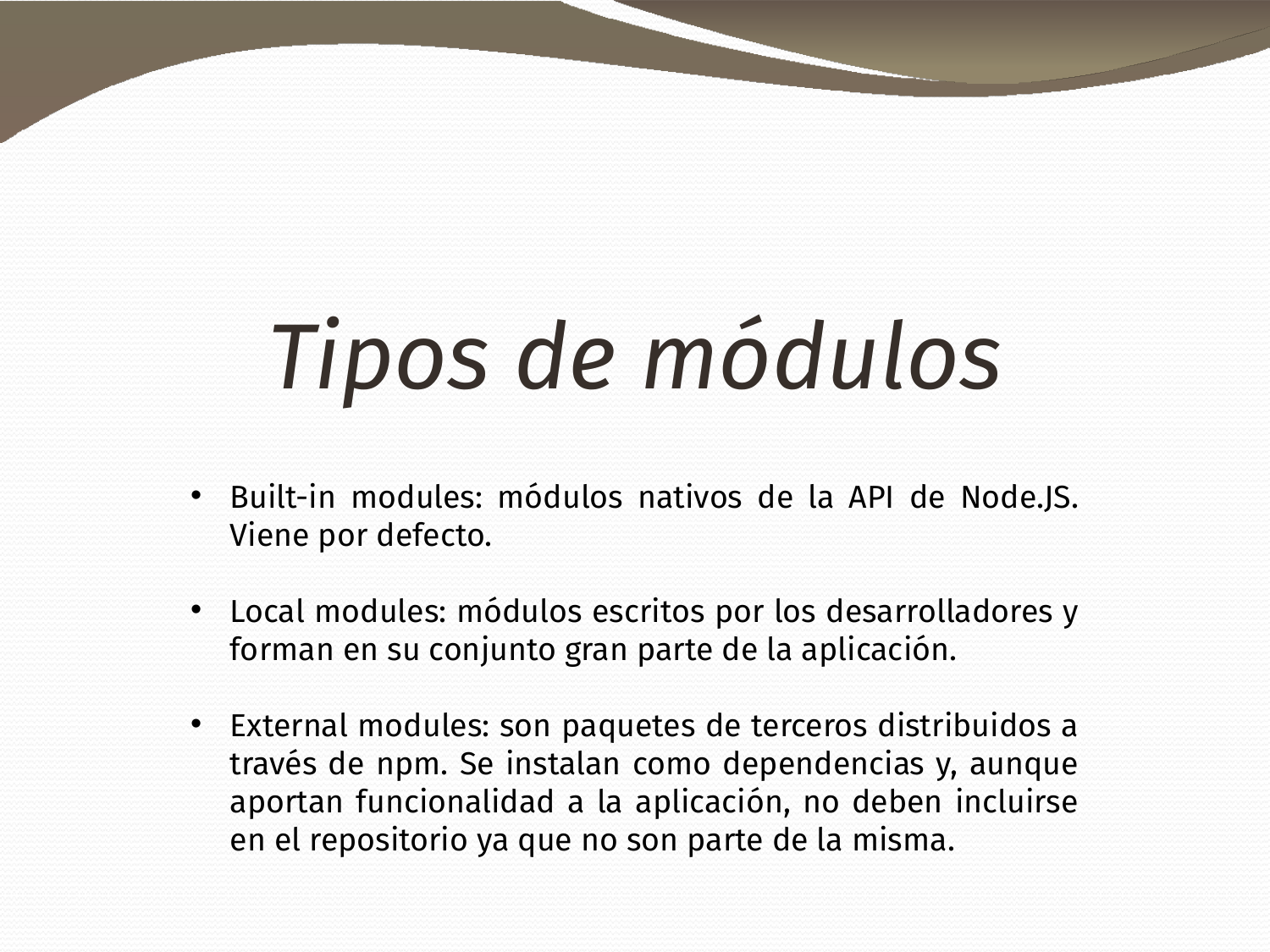

# Tipos de módulos
Built-in modules: módulos nativos de la API de Node.JS. Viene por defecto.

Local modules: módulos escritos por los desarrolladores y forman en su conjunto gran parte de la aplicación.

External modules: son paquetes de terceros distribuidos a través de npm. Se instalan como dependencias y, aunque aportan funcionalidad a la aplicación, no deben incluirse en el repositorio ya que no son parte de la misma.